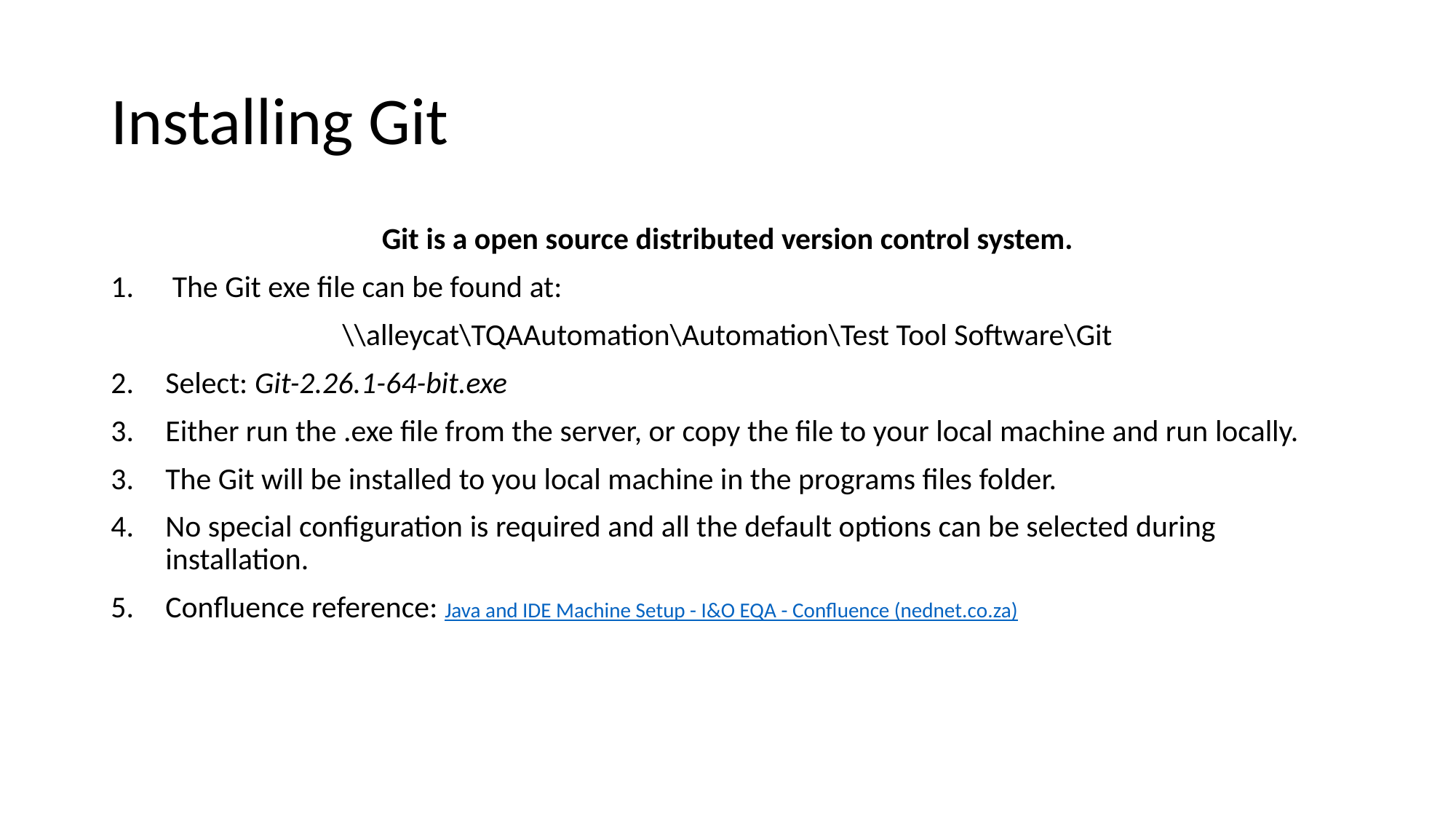

# Installing Git
Git is a open source distributed version control system.
The Git exe file can be found at:
\\alleycat\TQAAutomation\Automation\Test Tool Software\Git
Select: Git-2.26.1-64-bit.exe
Either run the .exe file from the server, or copy the file to your local machine and run locally.
The Git will be installed to you local machine in the programs files folder.
No special configuration is required and all the default options can be selected during installation.
Confluence reference: Java and IDE Machine Setup - I&O EQA - Confluence (nednet.co.za)